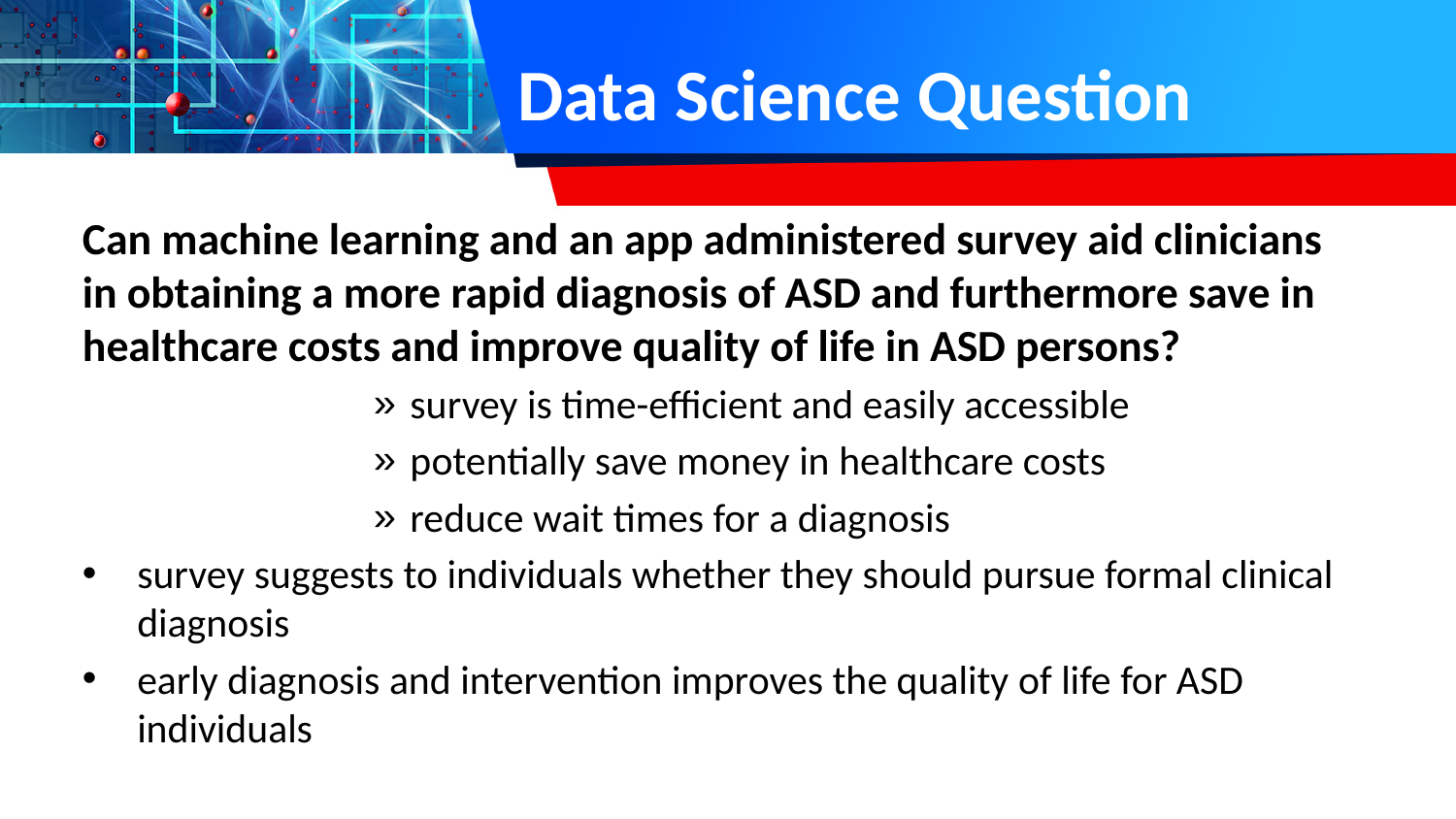

# Data Science Question
Can machine learning and an app administered survey aid clinicians in obtaining a more rapid diagnosis of ASD and furthermore save in healthcare costs and improve quality of life in ASD persons?
survey is time-efficient and easily accessible
potentially save money in healthcare costs
reduce wait times for a diagnosis
survey suggests to individuals whether they should pursue formal clinical diagnosis
early diagnosis and intervention improves the quality of life for ASD individuals